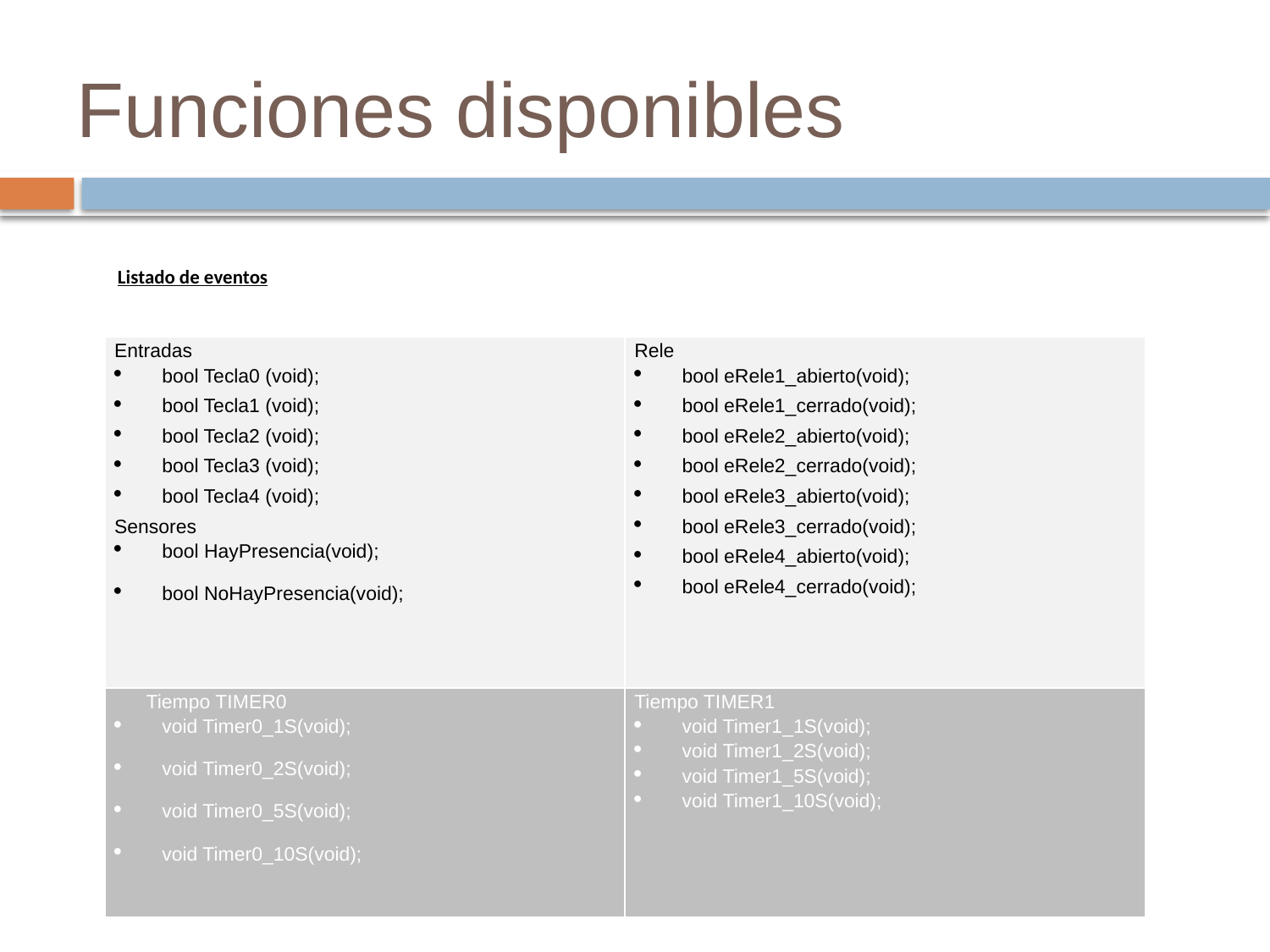

Funciones disponibles
Listado de eventos
| Entradas bool Tecla0 (void); bool Tecla1 (void); bool Tecla2 (void); bool Tecla3 (void); bool Tecla4 (void); Sensores bool HayPresencia(void); bool NoHayPresencia(void); | Rele bool eRele1\_abierto(void); bool eRele1\_cerrado(void); bool eRele2\_abierto(void); bool eRele2\_cerrado(void); bool eRele3\_abierto(void); bool eRele3\_cerrado(void); bool eRele4\_abierto(void); bool eRele4\_cerrado(void); |
| --- | --- |
| Tiempo TIMER0 void Timer0\_1S(void); void Timer0\_2S(void); void Timer0\_5S(void); void Timer0\_10S(void); | Tiempo TIMER1 void Timer1\_1S(void); void Timer1\_2S(void); void Timer1\_5S(void); void Timer1\_10S(void); |